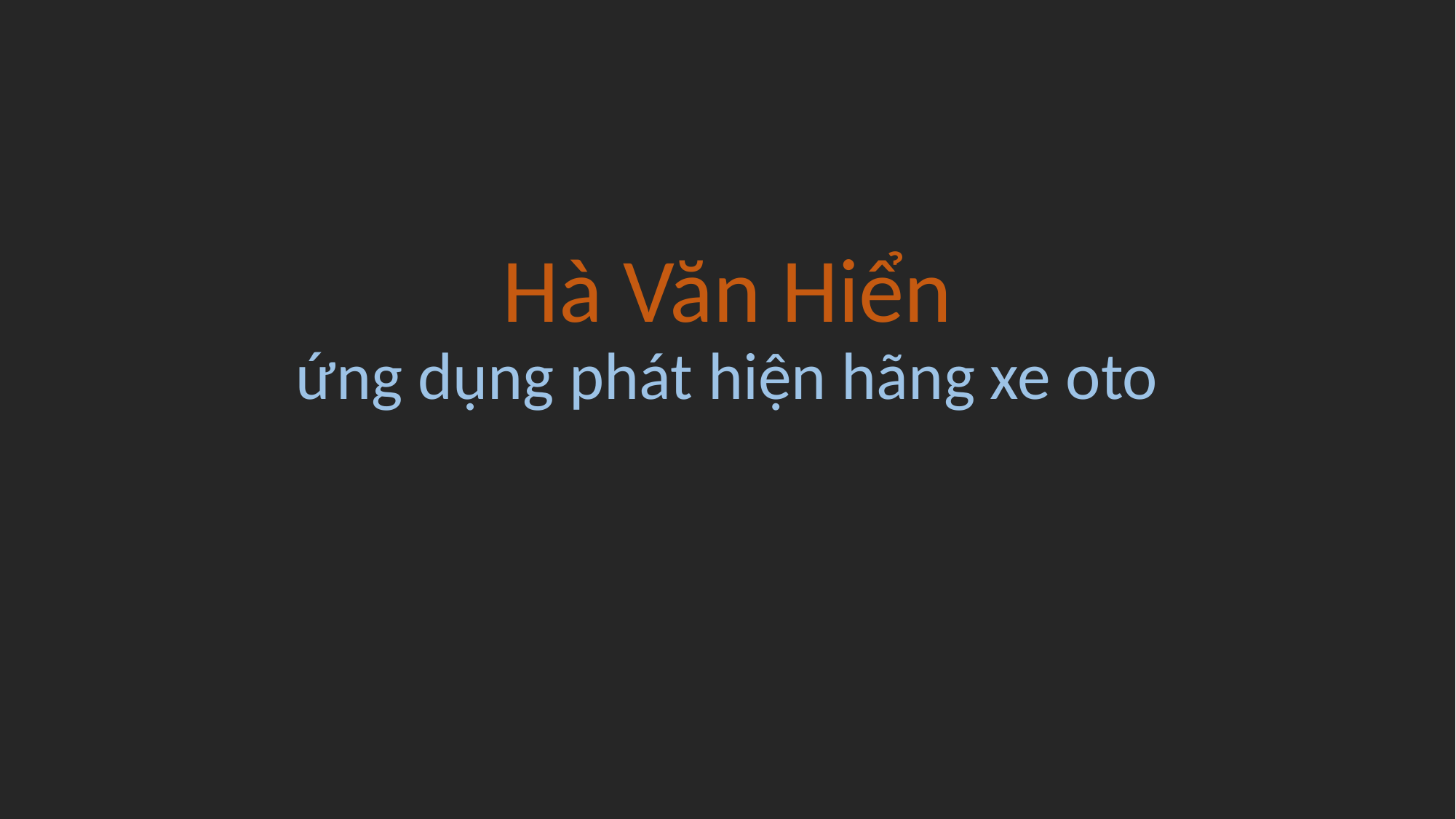

# Hà Văn Hiển ứng dụng phát hiện hãng xe oto